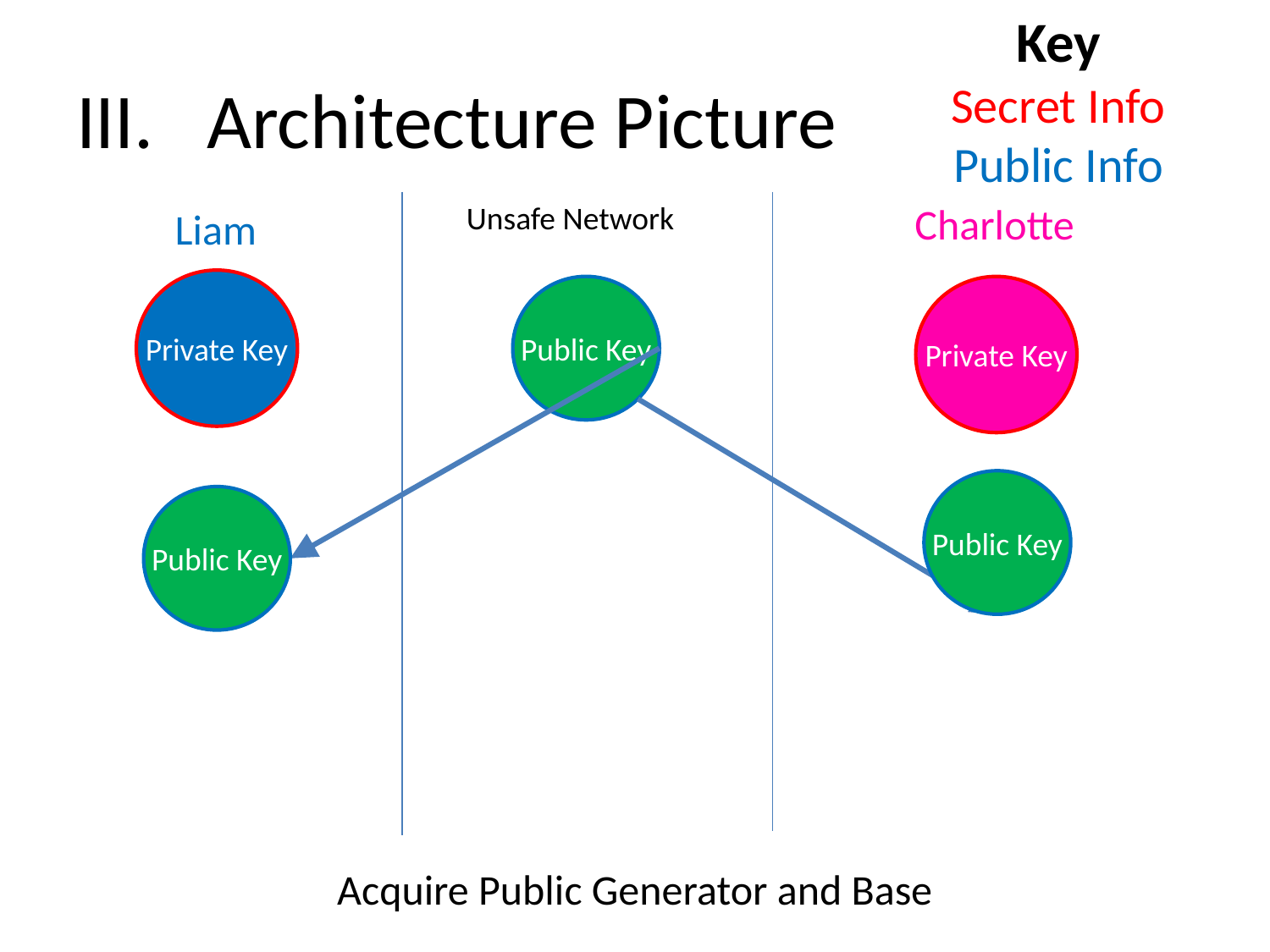

Key
Secret Info
Public Info
# III.   Architecture Picture
Unsafe Network
Charlotte
Liam
Private Key
Public Key
Private Key
Public Key
Public Key
Acquire Public Generator and Base